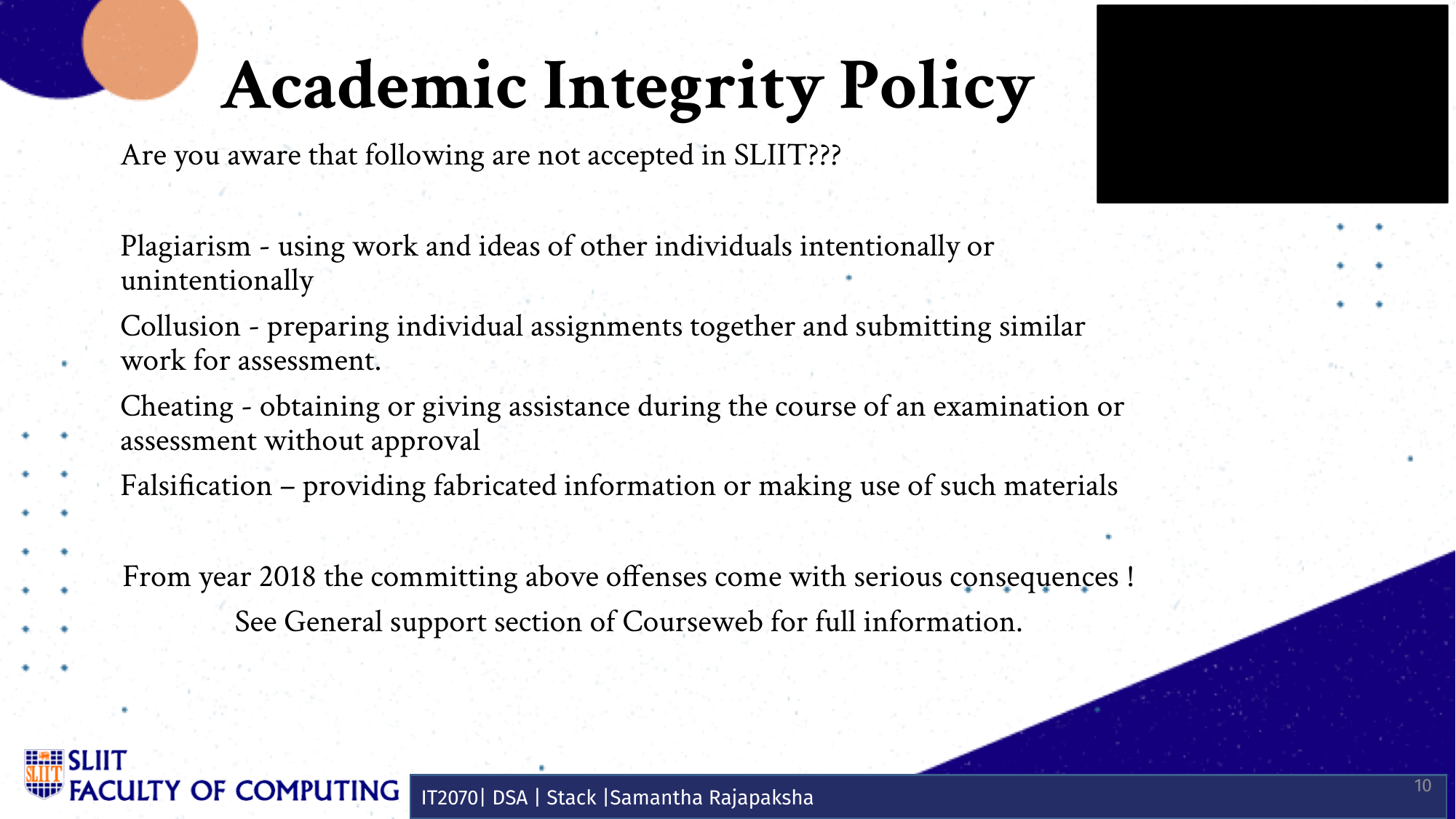

# Academic Integrity Policy
Are you aware that following are not accepted in SLIIT???

Plagiarism - using work and ideas of other individuals intentionally or unintentionally
Collusion - preparing individual assignments together and submitting similar work for assessment.
Cheating - obtaining or giving assistance during the course of an examination or assessment without approval
Falsification – providing fabricated information or making use of such materials

From year 2018 the committing above offenses come with serious consequences !
See General support section of Courseweb for full information.

10